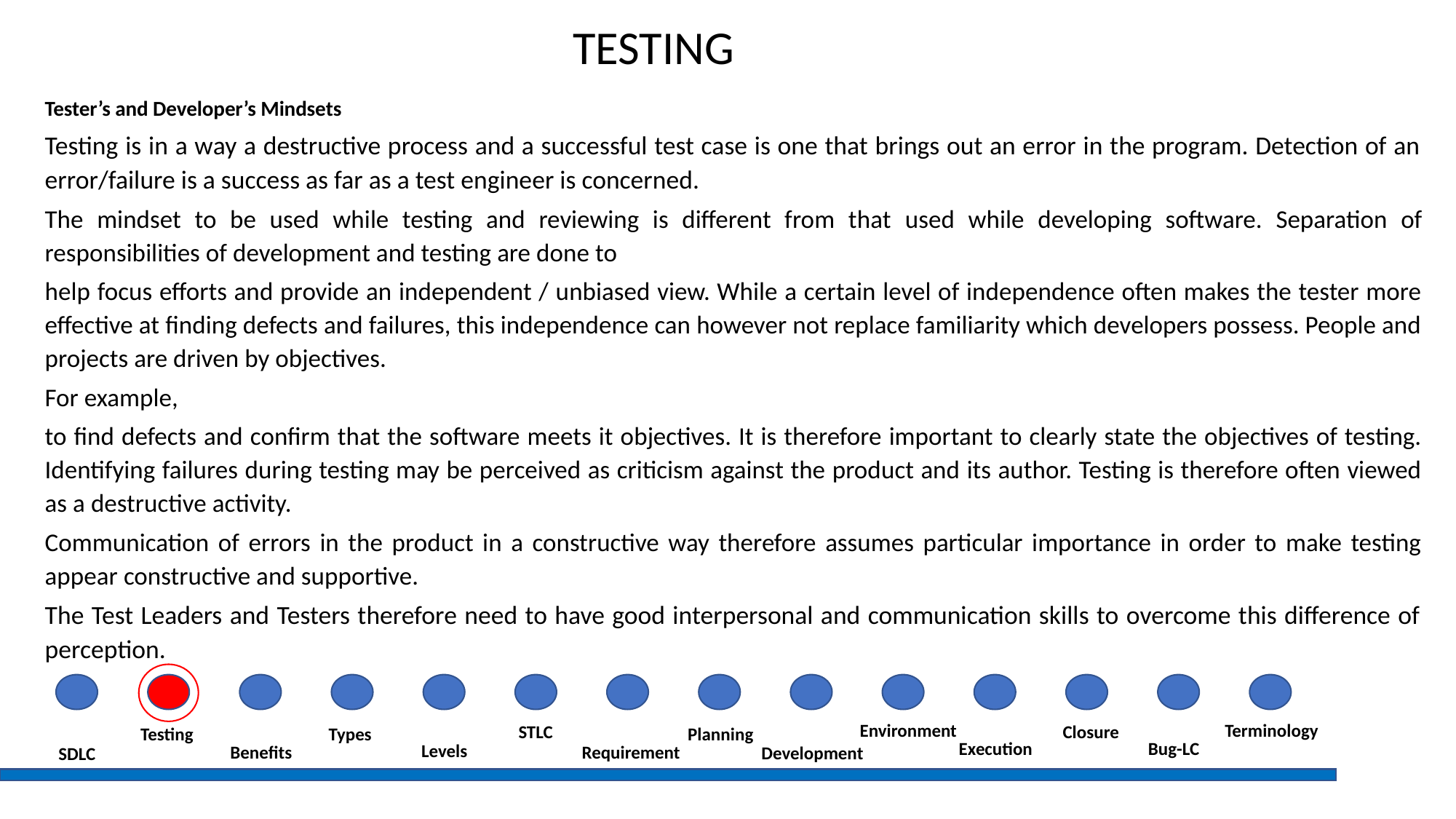

TESTING
Tester’s and Developer’s Mindsets
Testing is in a way a destructive process and a successful test case is one that brings out an error in the program. Detection of an error/failure is a success as far as a test engineer is concerned.
The mindset to be used while testing and reviewing is different from that used while developing software. Separation of responsibilities of development and testing are done to
help focus efforts and provide an independent / unbiased view. While a certain level of independence often makes the tester more effective at finding defects and failures, this independence can however not replace familiarity which developers possess. People and projects are driven by objectives.
For example,
to find defects and confirm that the software meets it objectives. It is therefore important to clearly state the objectives of testing. Identifying failures during testing may be perceived as criticism against the product and its author. Testing is therefore often viewed as a destructive activity.
Communication of errors in the product in a constructive way therefore assumes particular importance in order to make testing appear constructive and supportive.
The Test Leaders and Testers therefore need to have good interpersonal and communication skills to overcome this difference of perception.

Terminology
Environment
STLC
Closure
Planning
Types
Testing
Bug-LC
Execution
Levels
Benefits
Requirement
Development
SDLC